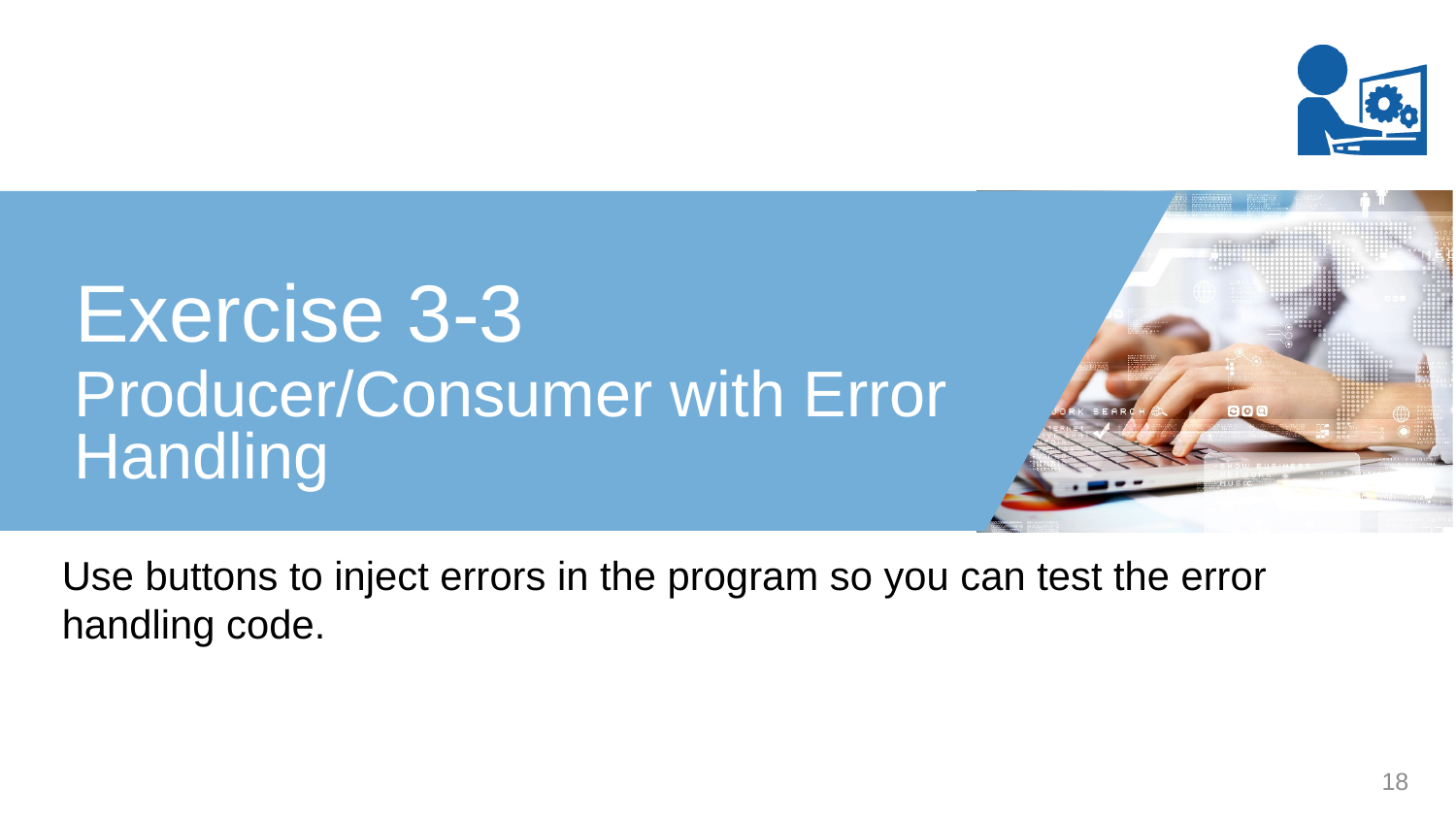

Exercise 3-3
Producer/Consumer with Error Handling
Use buttons to inject errors in the program so you can test the error handling code.

18